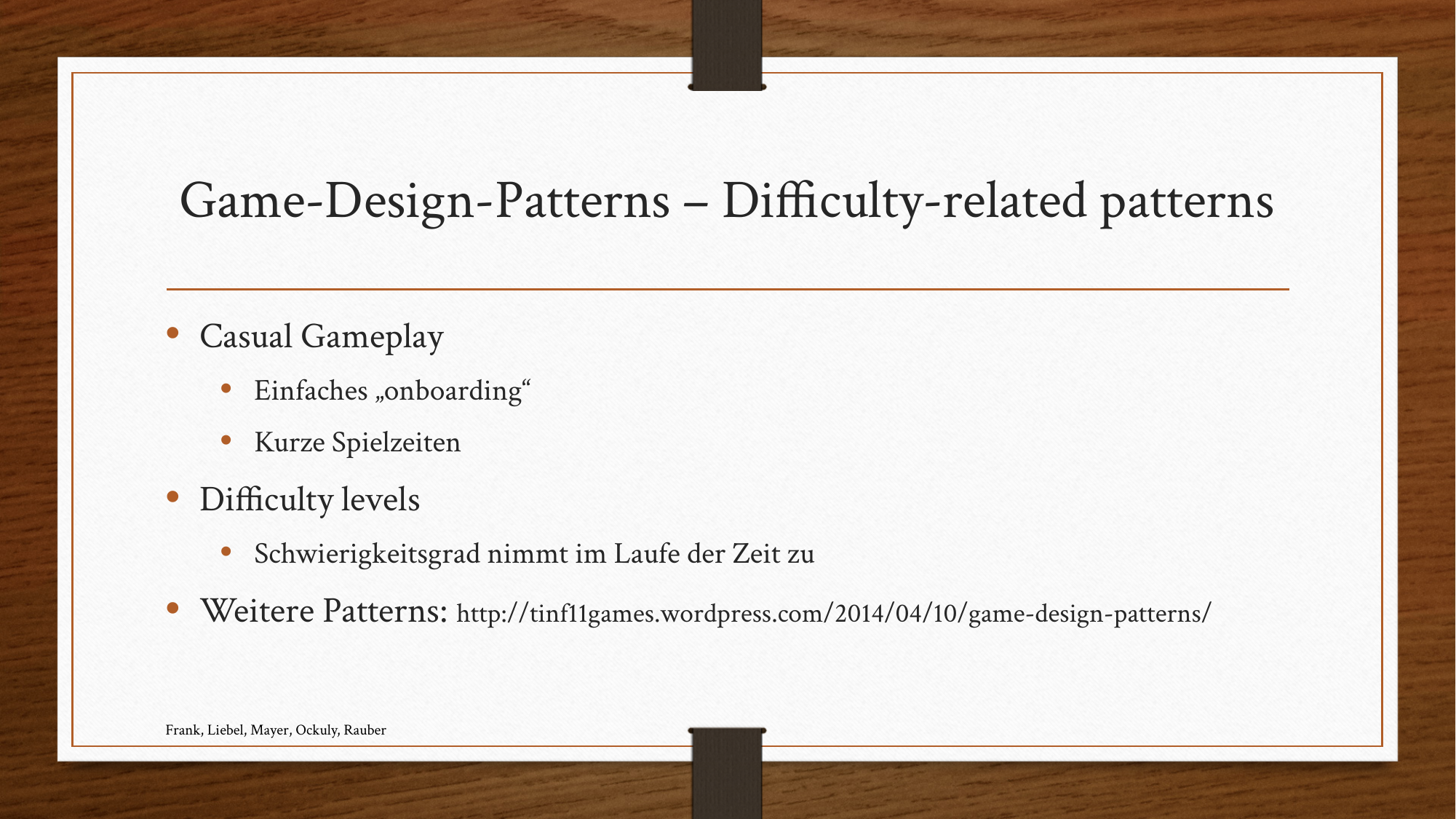

# Game-Design-Patterns – Difficulty-related patterns
Casual Gameplay
Einfaches „onboarding“
Kurze Spielzeiten
Difficulty levels
Schwierigkeitsgrad nimmt im Laufe der Zeit zu
Weitere Patterns: http://tinf11games.wordpress.com/2014/04/10/game-design-patterns/
Frank, Liebel, Mayer, Ockuly, Rauber